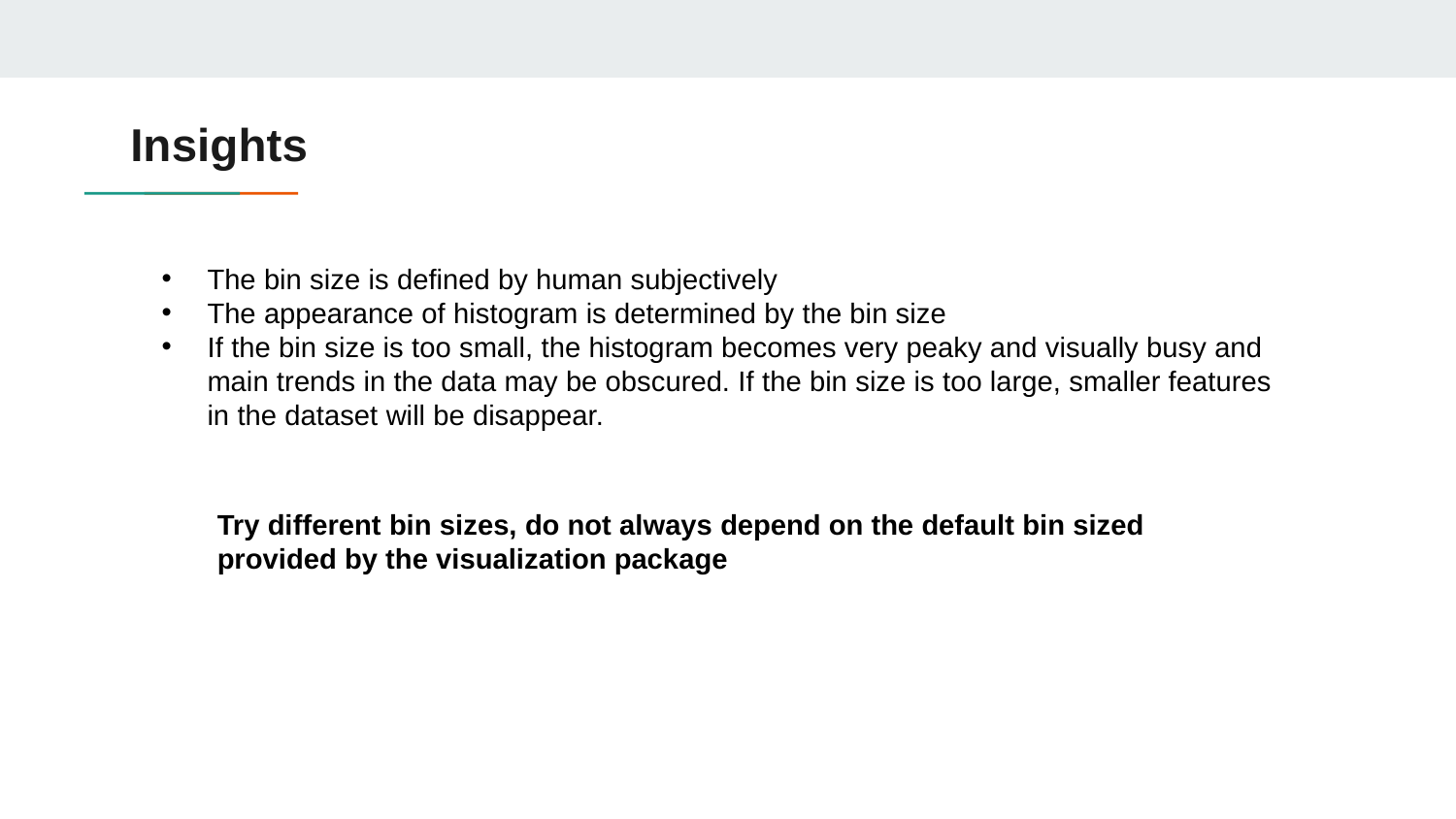

# Insights
The bin size is defined by human subjectively
The appearance of histogram is determined by the bin size
If the bin size is too small, the histogram becomes very peaky and visually busy and main trends in the data may be obscured. If the bin size is too large, smaller features in the dataset will be disappear.
Try different bin sizes, do not always depend on the default bin sized provided by the visualization package